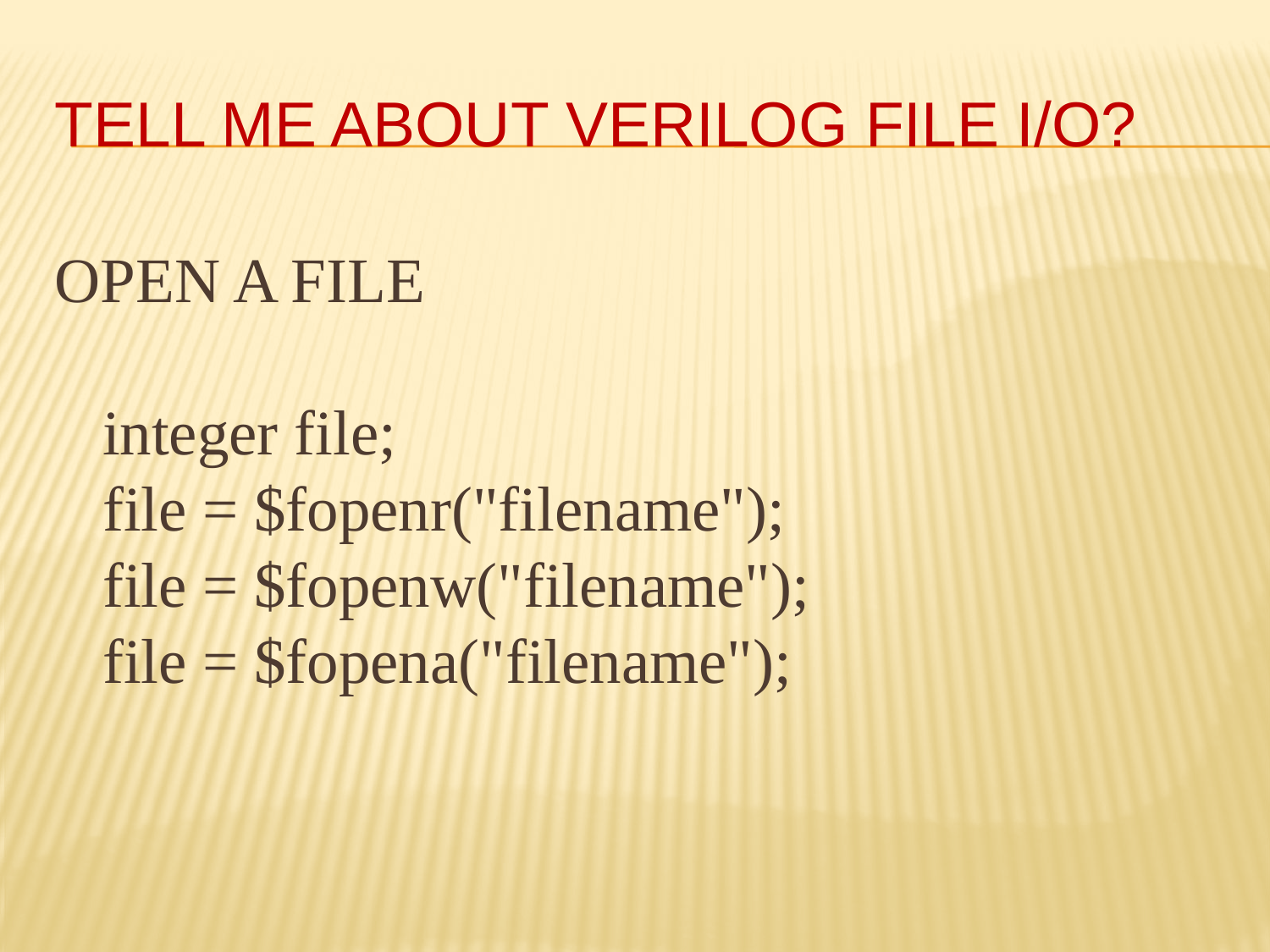

# Tell me about verilog file I/O?
OPEN A FILE
integer file;
file = $fopenr("filename");
file = $fopenw("filename");
file = $fopena("filename");